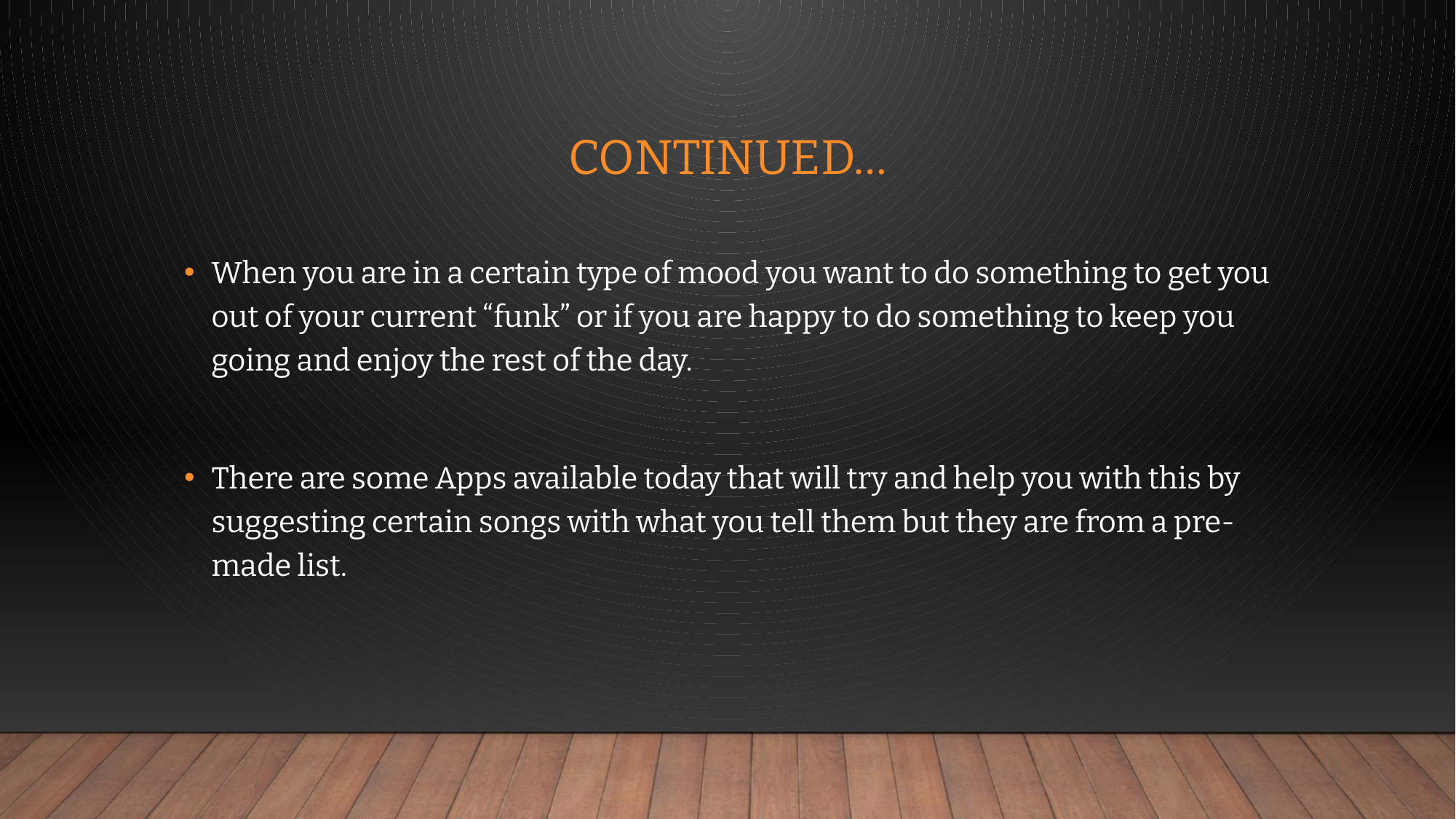

# Continued…
When you are in a certain type of mood you want to do something to get you out of your current “funk” or if you are happy to do something to keep you going and enjoy the rest of the day.

There are some Apps available today that will try and help you with this by suggesting certain songs with what you tell them but they are from a pre-made list.